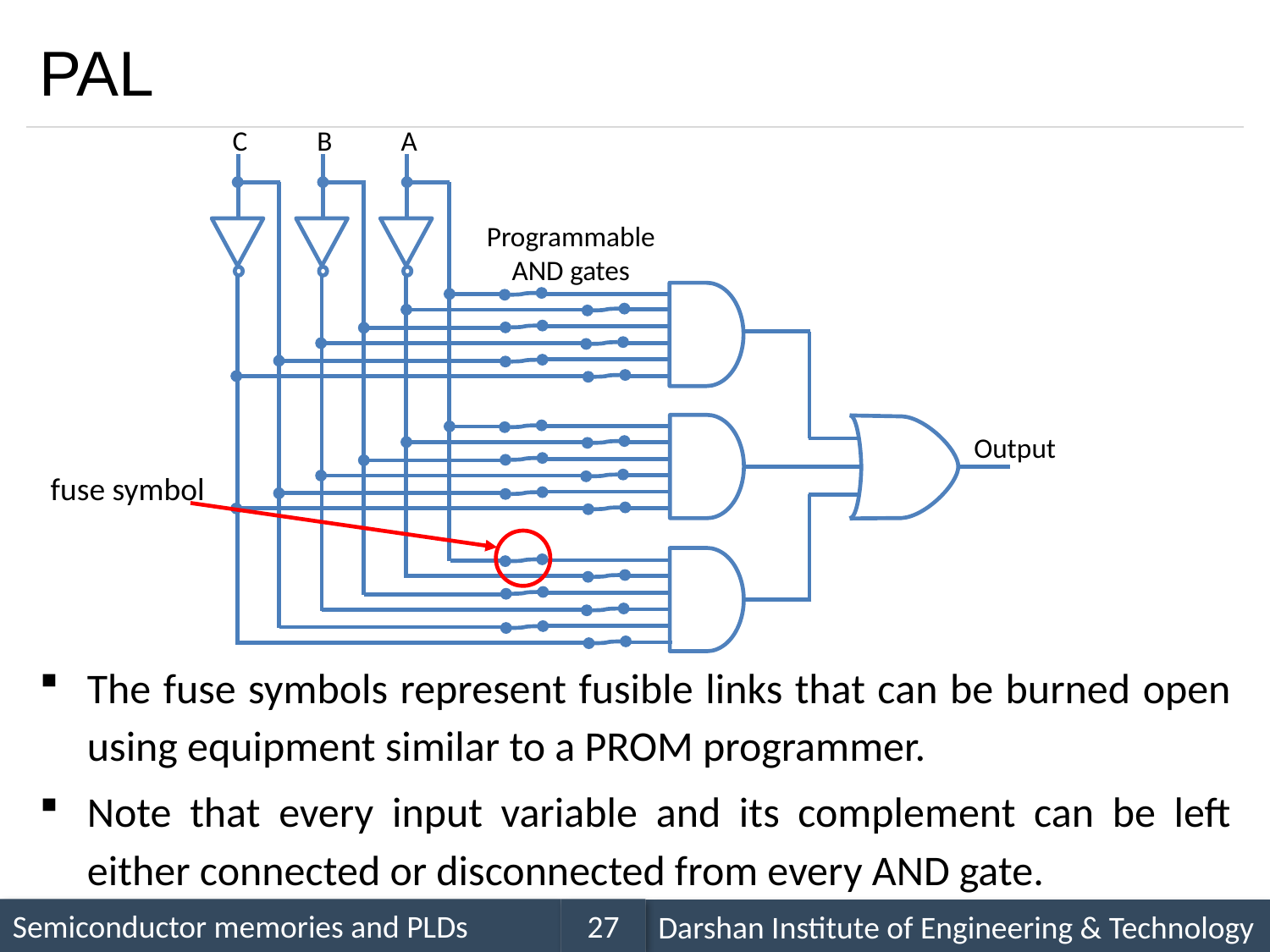

# PAL
A
C
B

Programmable AND gates

Output

fuse symbol

The fuse symbols represent fusible links that can be burned open using equipment similar to a PROM programmer.
Note that every input variable and its complement can be left either connected or disconnected from every AND gate.